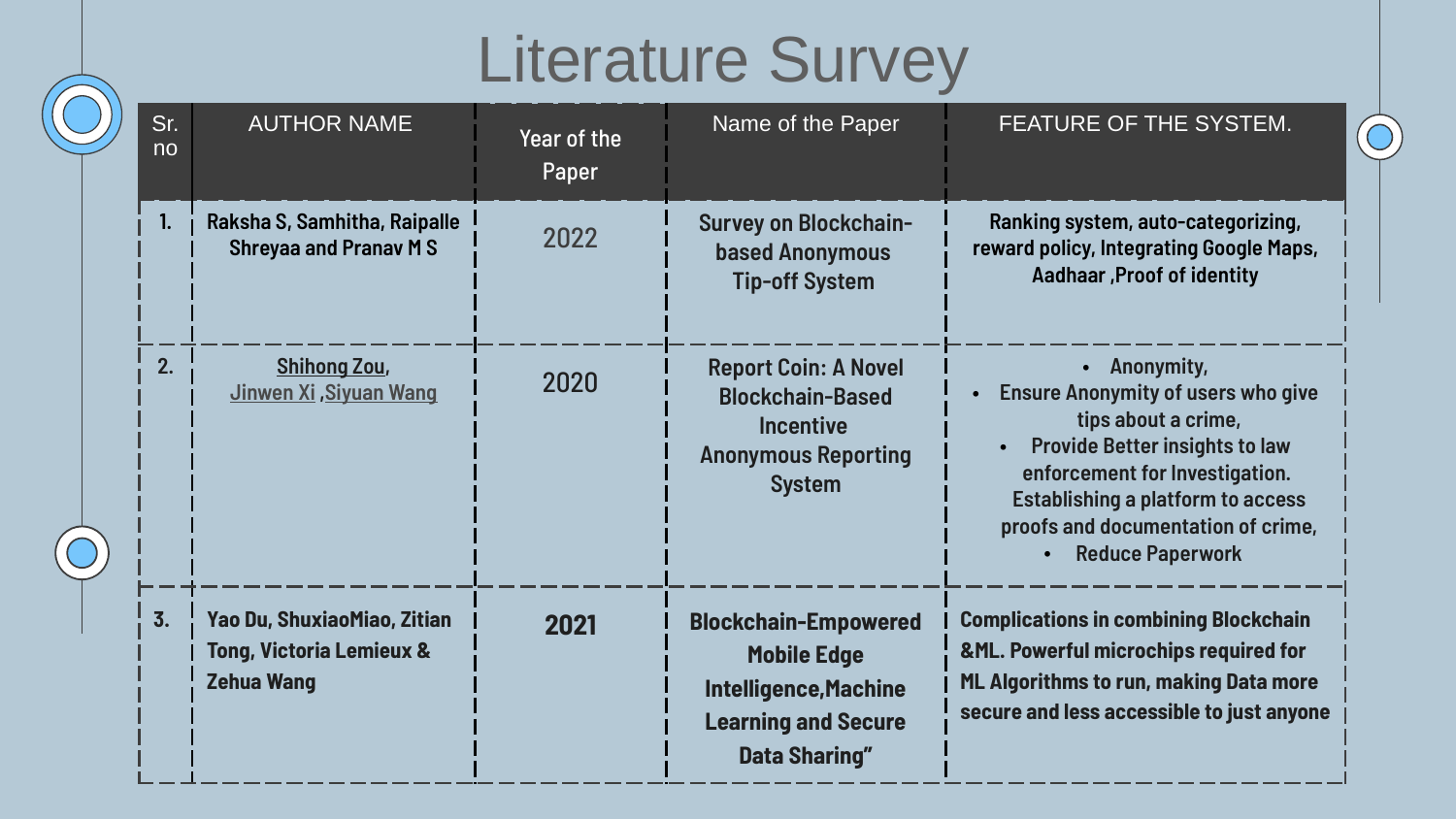

Literature Survey
| Sr.no | AUTHOR NAME | Year of the Paper | Name of the Paper | FEATURE OF THE SYSTEM. |
| --- | --- | --- | --- | --- |
| 1. | Raksha S, Samhitha, Raipalle Shreyaa and Pranav M S | 2022 | Survey on Blockchain-based Anonymous Tip-off System | Ranking system, auto-categorizing, reward policy, Integrating Google Maps, Aadhaar ,Proof of identity |
| 2. | Shihong Zou, Jinwen Xi ,Siyuan Wang | 2020 | Report Coin: A Novel Blockchain-Based Incentive Anonymous Reporting System | Anonymity, Ensure Anonymity of users who give tips about a crime, Provide Better insights to law enforcement for Investigation. Establishing a platform to access proofs and documentation of crime, Reduce Paperwork |
| 3. | Yao Du, ShuxiaoMiao, Zitian Tong, Victoria Lemieux & Zehua Wang | 2021 | Blockchain-Empowered Mobile Edge Intelligence,Machine Learning and Secure Data Sharing” | Complications in combining Blockchain &ML. Powerful microchips required for ML Algorithms to run, making Data more secure and less accessible to just anyone |